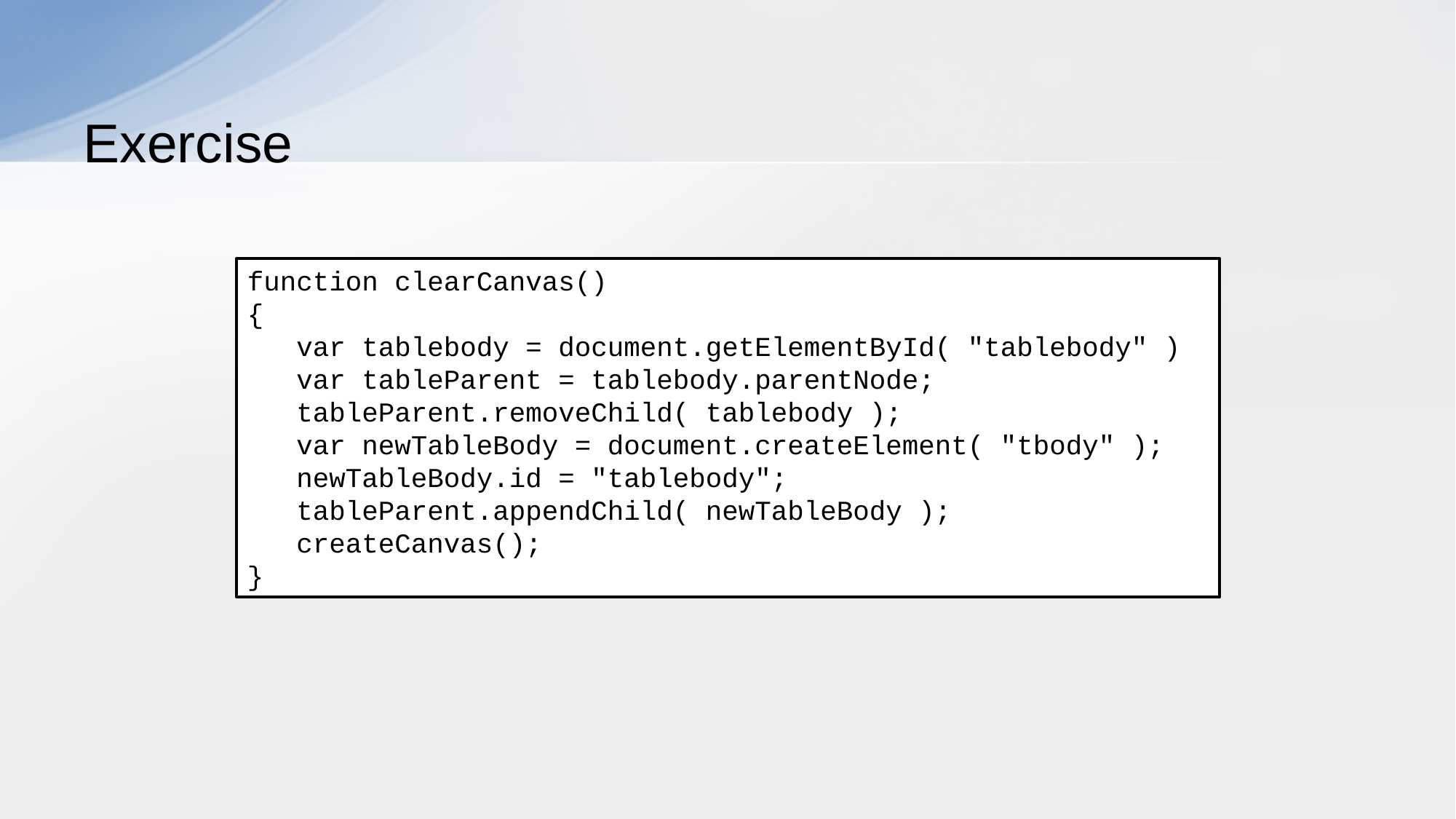

# Exercise

function clearCanvas()
{
   var tablebody = document.getElementById( "tablebody" )
   var tableParent = tablebody.parentNode;
   tableParent.removeChild( tablebody );
   var newTableBody = document.createElement( "tbody" );
   newTableBody.id = "tablebody";
   tableParent.appendChild( newTableBody );
   createCanvas();
}